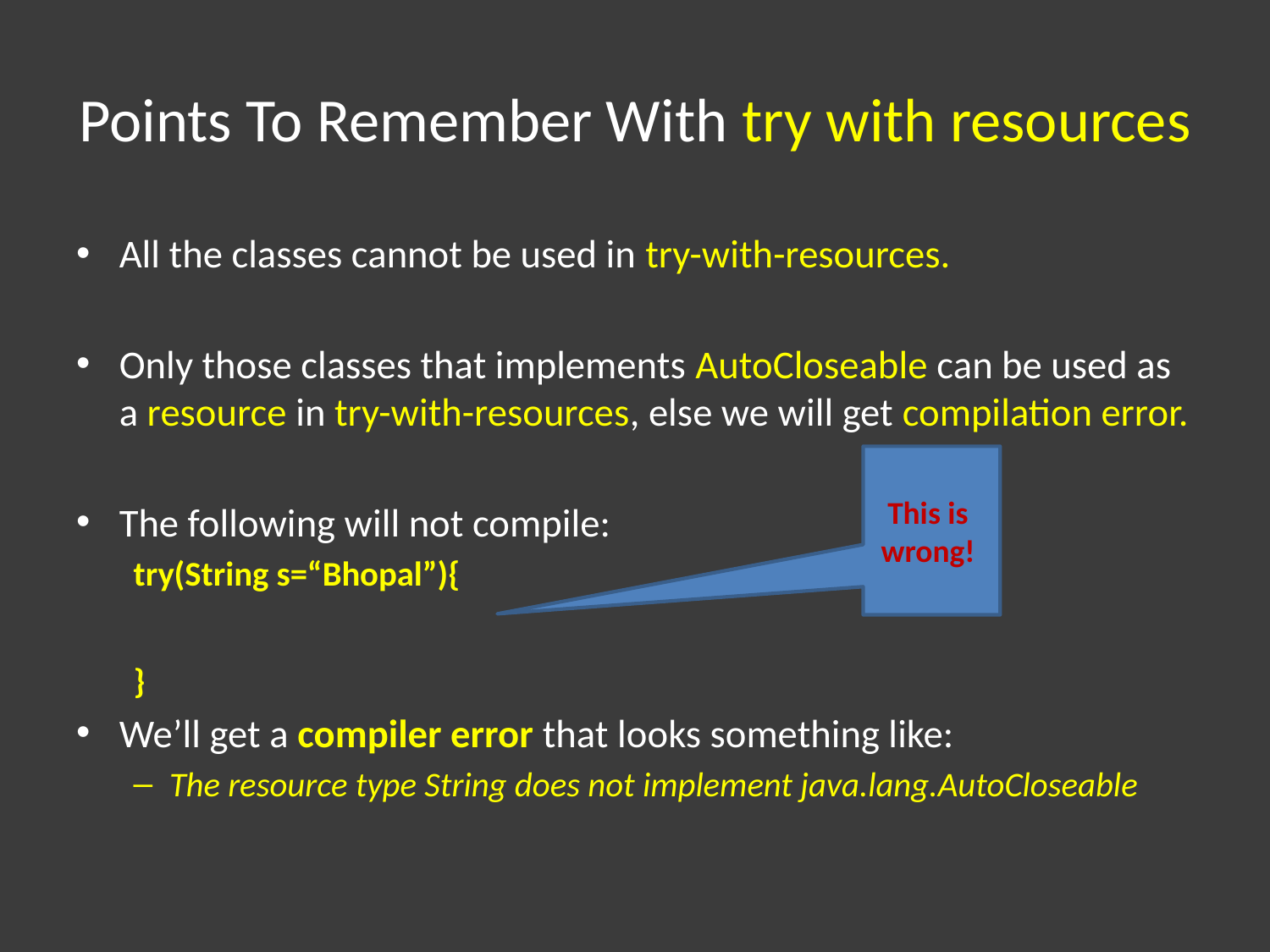

# Points To Remember With try with resources
All the classes cannot be used in try-with-resources.

Only those classes that implements AutoCloseable can be used as a resource in try-with-resources, else we will get compilation error.

The following will not compile:
try(String s=“Bhopal”){

}
We’ll get a compiler error that looks something like:
The resource type String does not implement java.lang.AutoCloseable
This is  wrong!